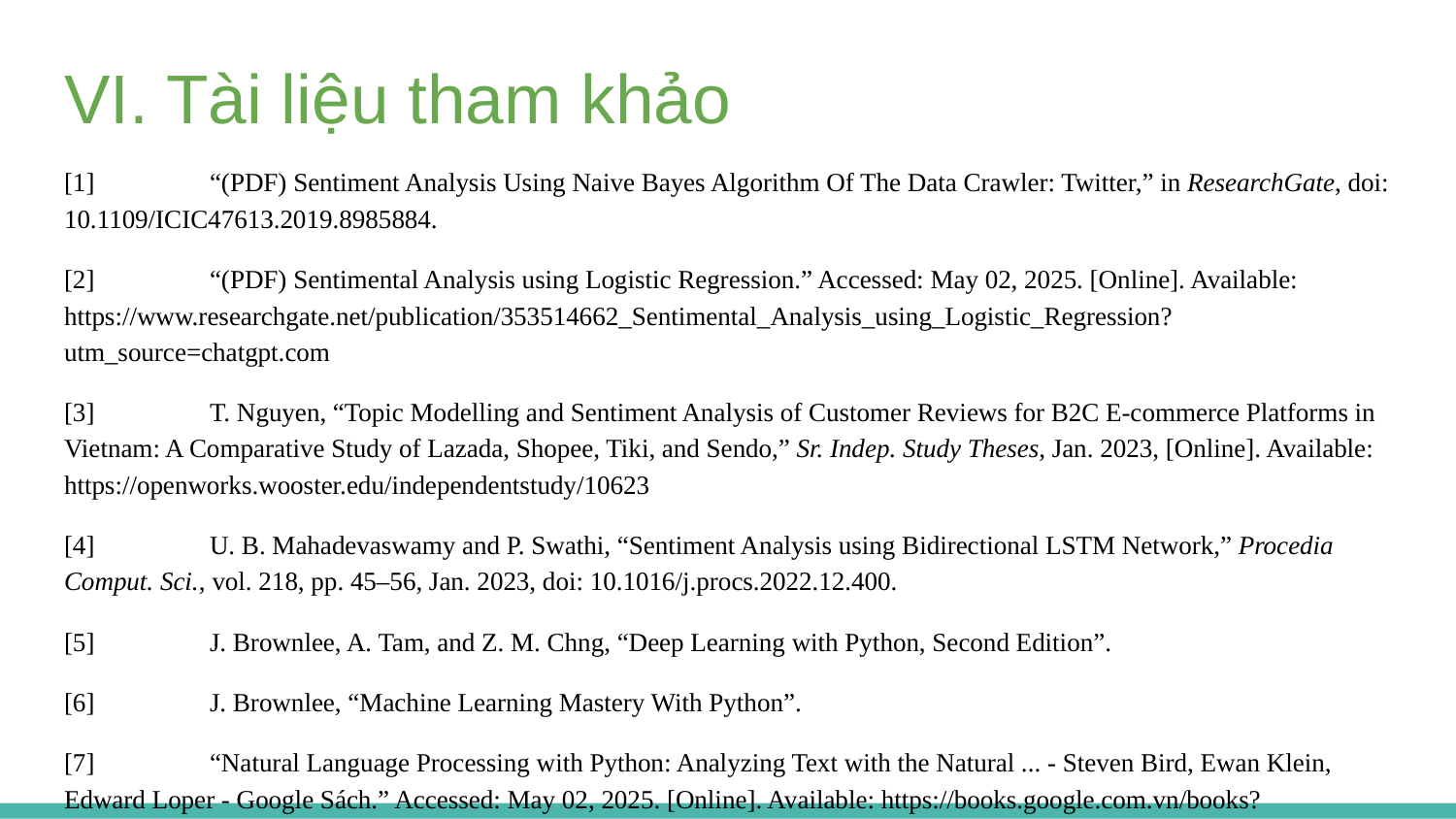

# VI. Tài liệu tham khảo
[1]   	“(PDF) Sentiment Analysis Using Naive Bayes Algorithm Of The Data Crawler: Twitter,” in ResearchGate, doi: 10.1109/ICIC47613.2019.8985884.
[2]   	“(PDF) Sentimental Analysis using Logistic Regression.” Accessed: May 02, 2025. [Online]. Available: https://www.researchgate.net/publication/353514662_Sentimental_Analysis_using_Logistic_Regression?utm_source=chatgpt.com
[3]   	T. Nguyen, “Topic Modelling and Sentiment Analysis of Customer Reviews for B2C E-commerce Platforms in Vietnam: A Comparative Study of Lazada, Shopee, Tiki, and Sendo,” Sr. Indep. Study Theses, Jan. 2023, [Online]. Available: https://openworks.wooster.edu/independentstudy/10623
[4]   	U. B. Mahadevaswamy and P. Swathi, “Sentiment Analysis using Bidirectional LSTM Network,” Procedia Comput. Sci., vol. 218, pp. 45–56, Jan. 2023, doi: 10.1016/j.procs.2022.12.400.
[5]   	J. Brownlee, A. Tam, and Z. M. Chng, “Deep Learning with Python, Second Edition”.
[6]   	J. Brownlee, “Machine Learning Mastery With Python”.
[7]   	“Natural Language Processing with Python: Analyzing Text with the Natural ... - Steven Bird, Ewan Klein, Edward Loper - Google Sách.” Accessed: May 02, 2025. [Online]. Available: https://books.google.com.vn/books?hl=vi&lr=&id=KGIbfiiP1i4C&oi=fnd&pg=PR5&dq=Natural+Language+Processing+with+Python+Bird&ots=Y5Clx8JCM2&sig=imoLAVJUFztkzfUP6DU42qPXs_A&redir_esc=y#v=onepage&q=Natural%20Language%20Processing%20with%20Python%20Bird&f=false
[8]   	B. Pang and L. Lee, “Opinion Mining and Sentiment Analysis,” Found. Trends® Inf. Retr., vol. 2, no. 1–2, pp. 1–135, Jul. 2008, doi: 10.1561/1500000011.